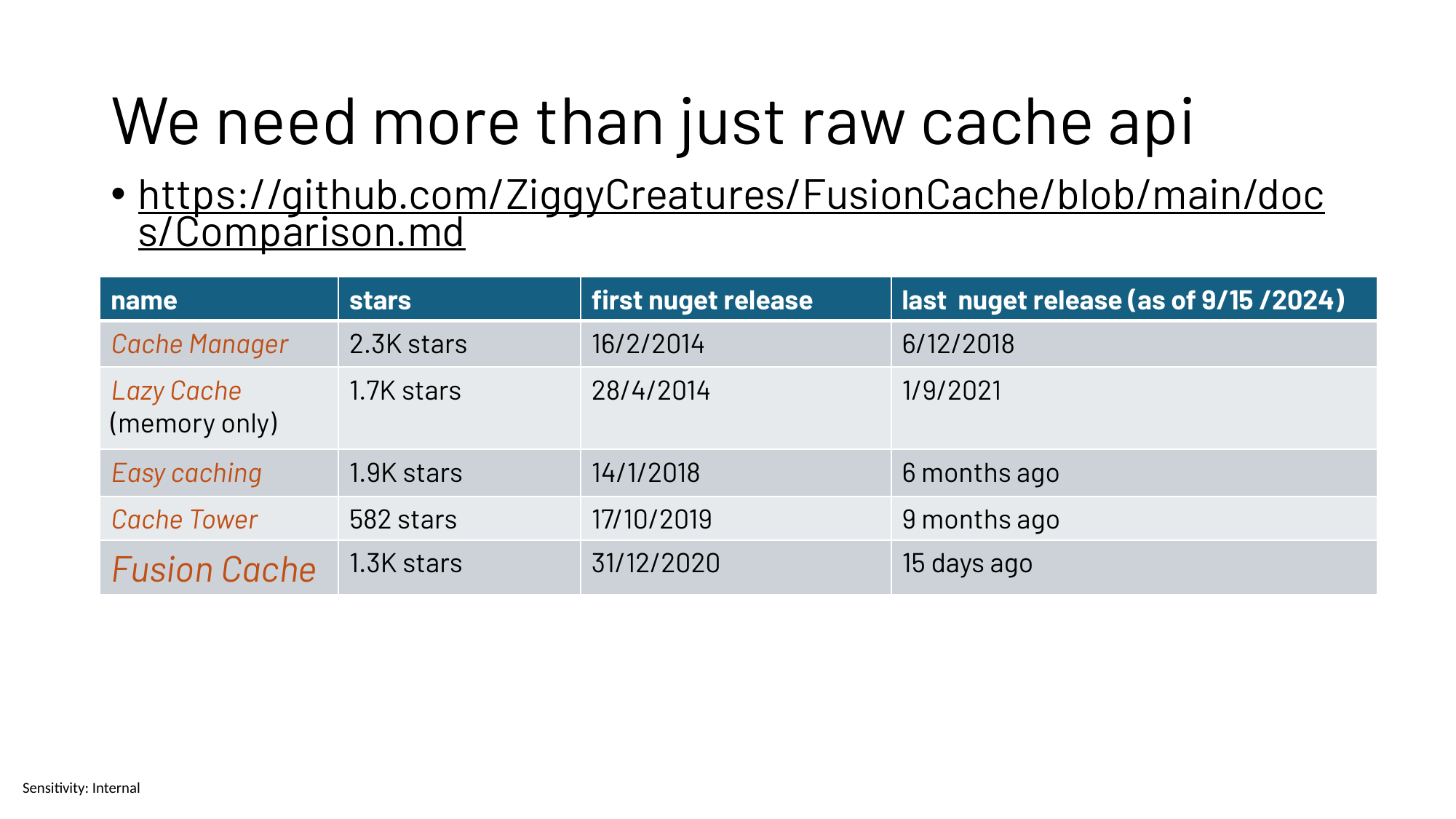

# We need more than just raw cache api
https://github.com/ZiggyCreatures/FusionCache/blob/main/docs/Comparison.md

| name | stars | first nuget release | last nuget release (as of 9/15 /2024) |
| --- | --- | --- | --- |
| Cache Manager | 2.3K stars | 16/2/2014 | 6/12/2018 |
| Lazy Cache (memory only) | 1.7K stars | 28/4/2014 | 1/9/2021 |
| Easy caching | 1.9K stars | 14/1/2018 | 6 months ago |
| Cache Tower | 582 stars | 17/10/2019 | 9 months ago |
| Fusion Cache | 1.3K stars | 31/12/2020 | 15 days ago |